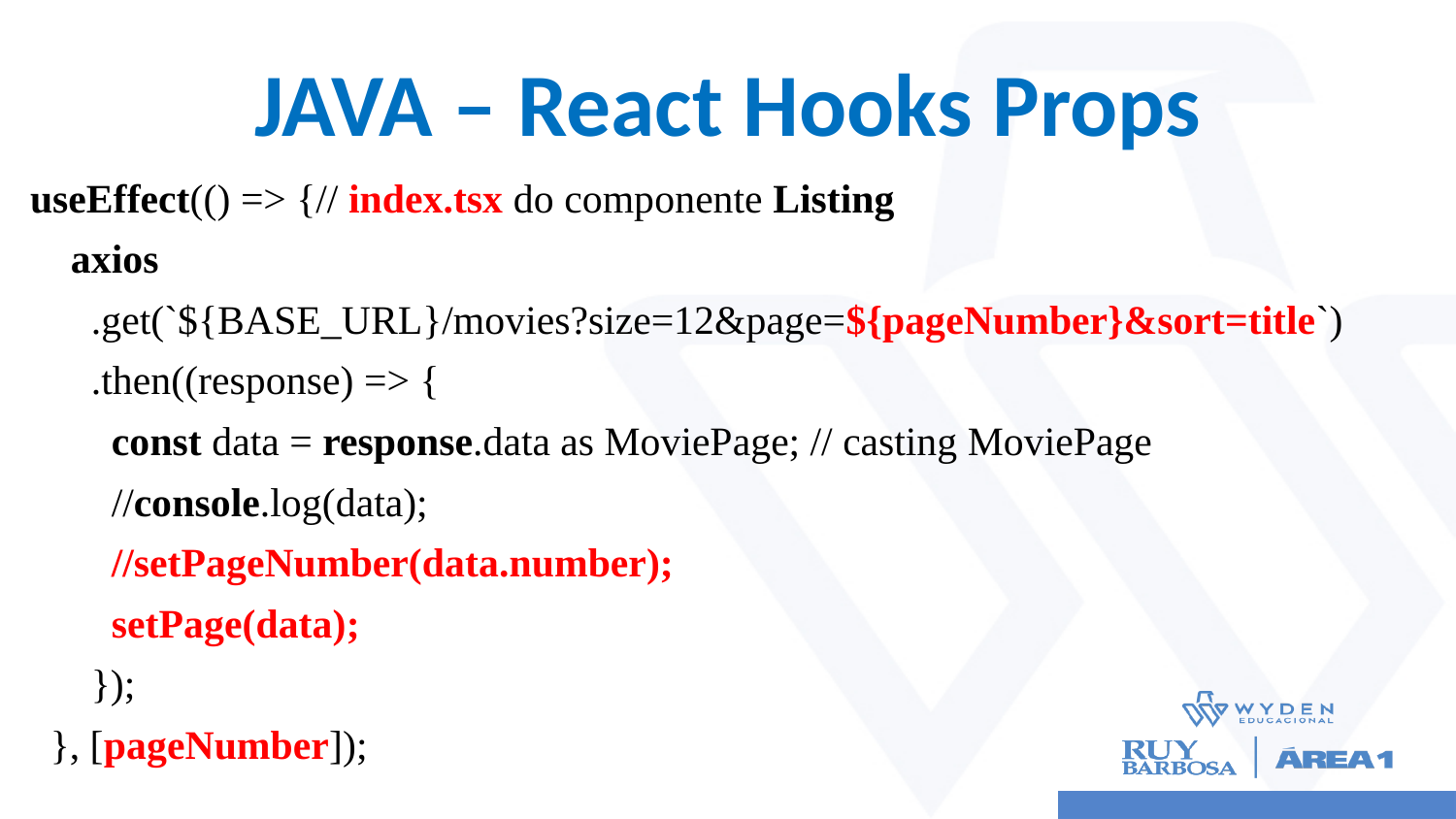

# JAVA – React Hooks Props
useEffect(() => {// index.tsx do componente Listing
    axios
      .get(`${BASE_URL}/movies?size=12&page=${pageNumber}&sort=title`)
      .then((response) => {
        const data = response.data as MoviePage; // casting MoviePage
        //console.log(data);
        //setPageNumber(data.number);
        setPage(data);
      });
  }, [pageNumber]);